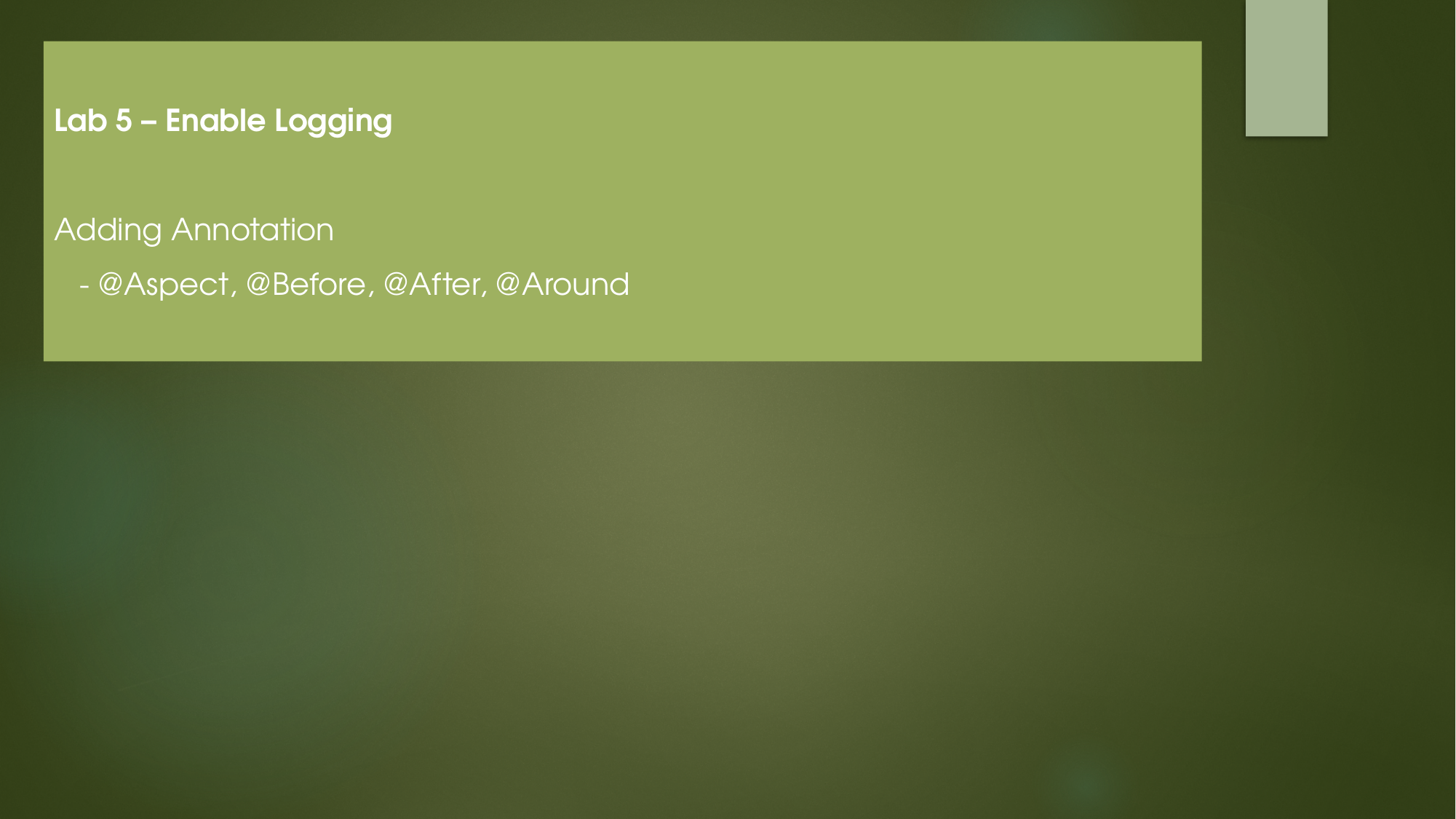

Lab 5 – Enable Logging

Adding Annotation
   - @Aspect, @Before, @After, @Around